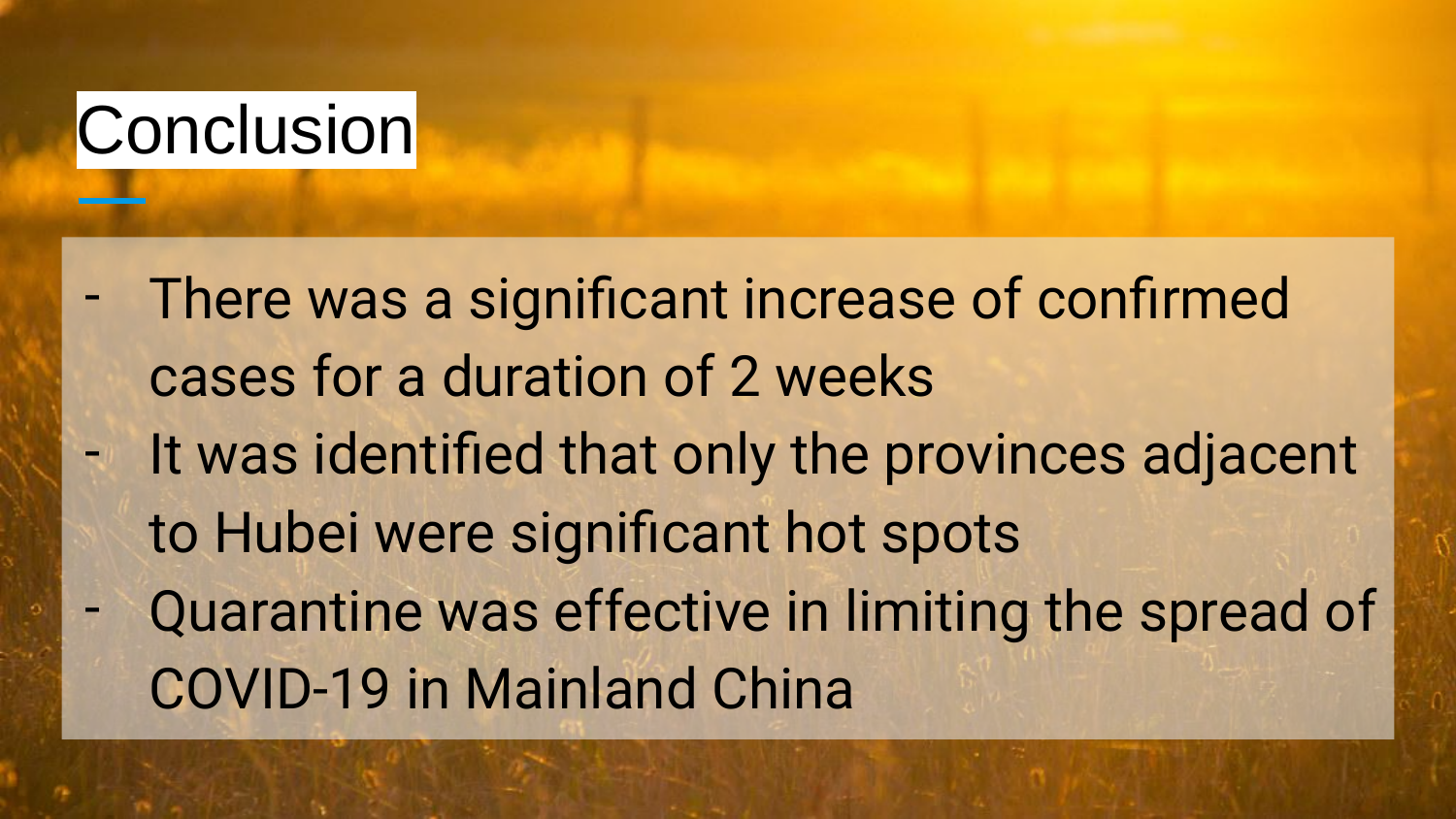

# Conclusion
There was a significant increase of confirmed cases for a duration of 2 weeks
It was identified that only the provinces adjacent to Hubei were significant hot spots
Quarantine was effective in limiting the spread of COVID-19 in Mainland China